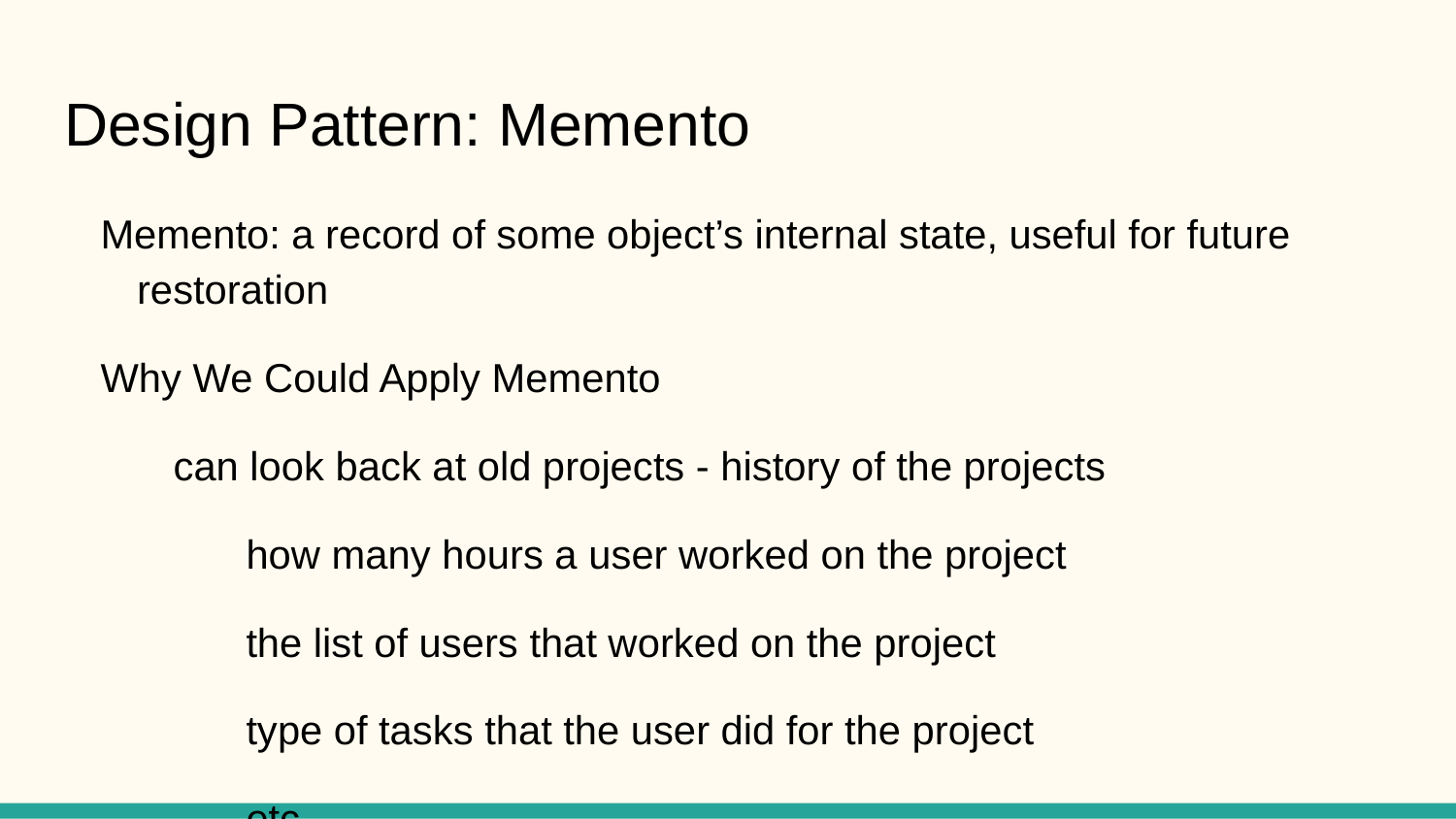

# Design Pattern: Memento
Memento: a record of some object’s internal state, useful for future restoration
Why We Could Apply Memento
can look back at old projects - history of the projects
how many hours a user worked on the project
the list of users that worked on the project
type of tasks that the user did for the project
etc.